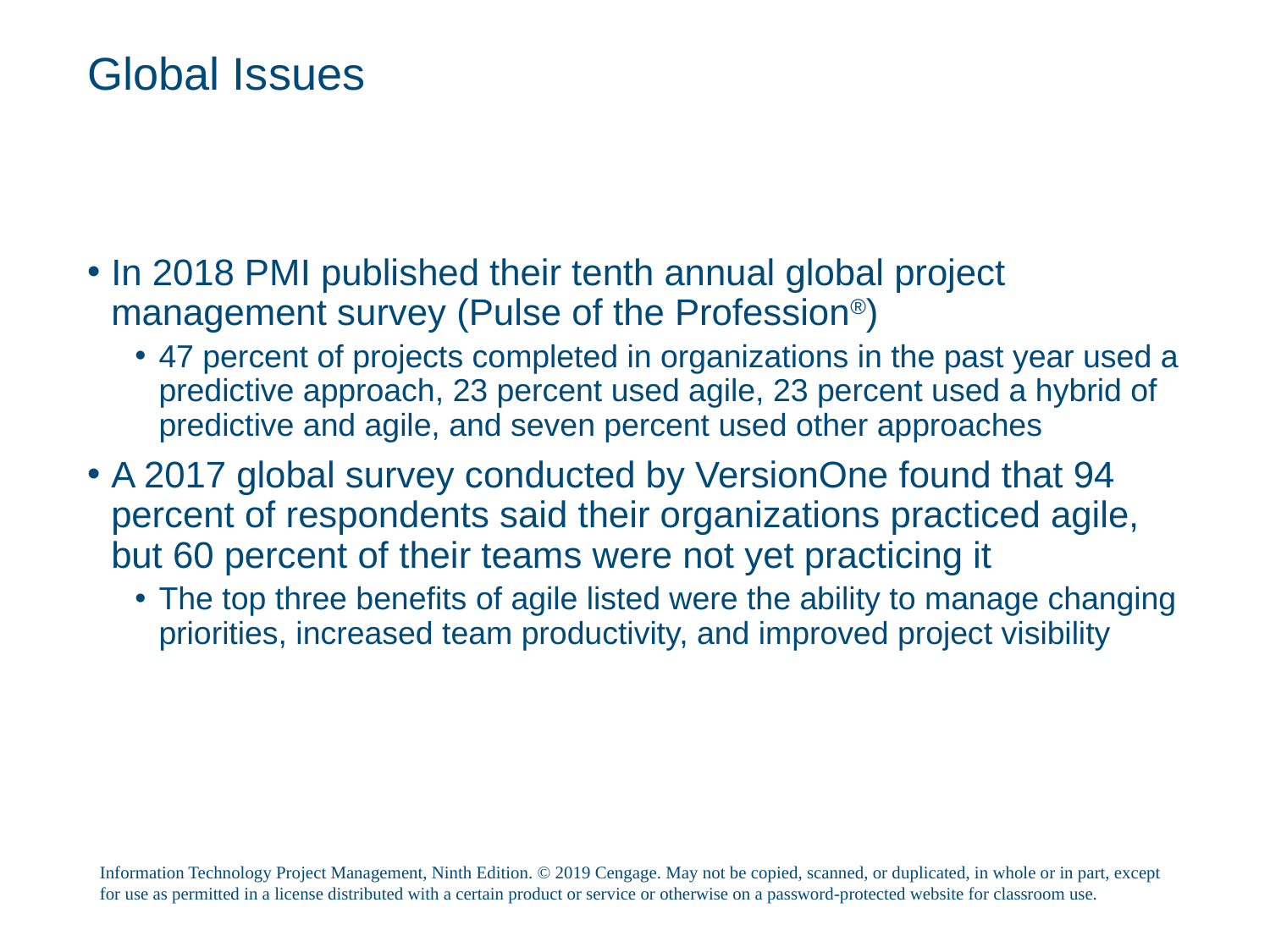

# Global Issues
In 2018 PMI published their tenth annual global project management survey (Pulse of the Profession®)
47 percent of projects completed in organizations in the past year used a predictive approach, 23 percent used agile, 23 percent used a hybrid of predictive and agile, and seven percent used other approaches
A 2017 global survey conducted by VersionOne found that 94 percent of respondents said their organizations practiced agile, but 60 percent of their teams were not yet practicing it
The top three benefits of agile listed were the ability to manage changing priorities, increased team productivity, and improved project visibility
Information Technology Project Management, Ninth Edition. © 2019 Cengage. May not be copied, scanned, or duplicated, in whole or in part, except for use as permitted in a license distributed with a certain product or service or otherwise on a password-protected website for classroom use.